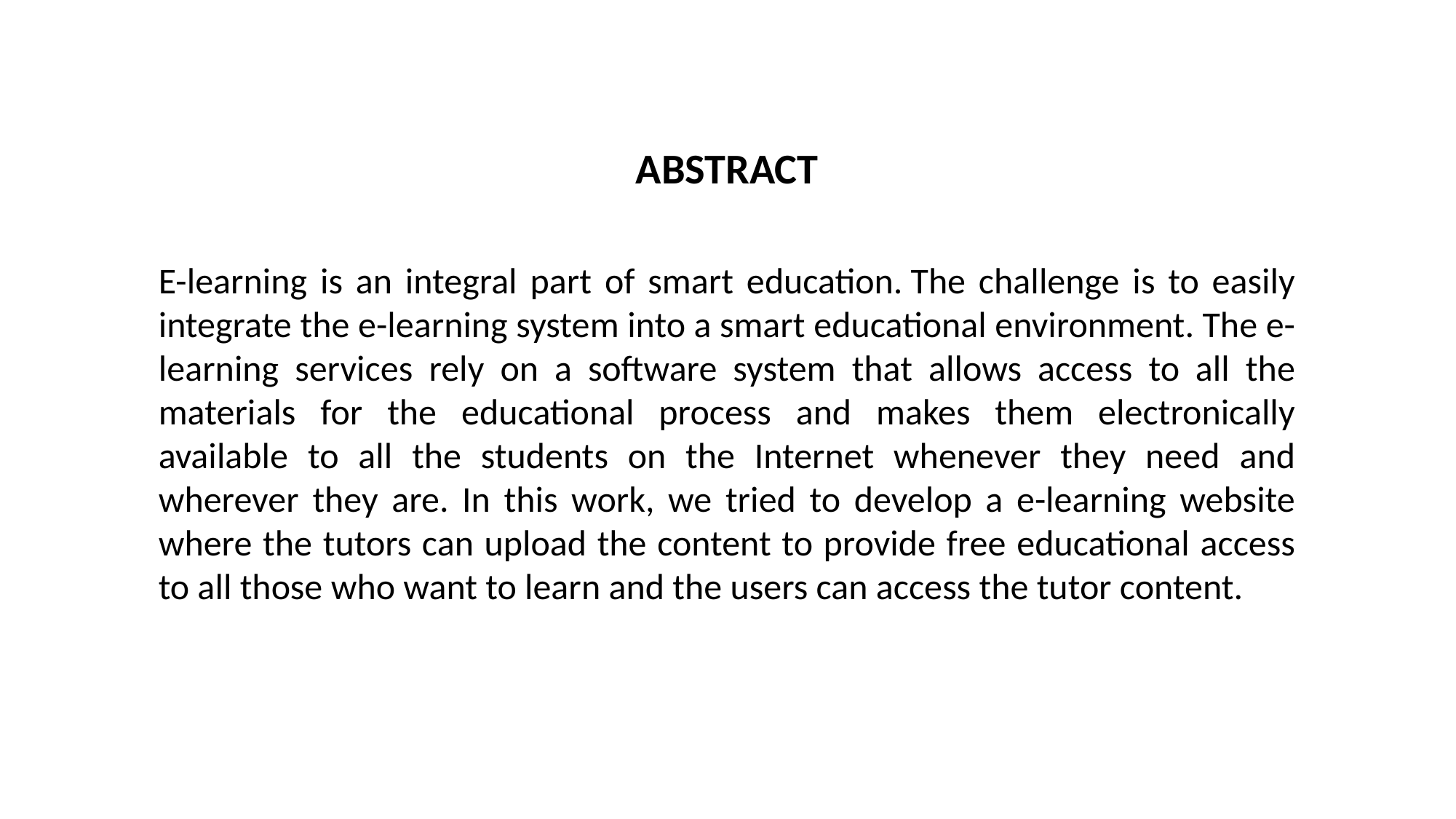

ABSTRACT

E-learning is an integral part of smart education. The challenge is to easily integrate the e-learning system into a smart educational environment. The e-learning services rely on a software system that allows access to all the materials for the educational process and makes them electronically available to all the students on the Internet whenever they need and wherever they are. In this work, we tried to develop a e-learning website where the tutors can upload the content to provide free educational access to all those who want to learn and the users can access the tutor content.